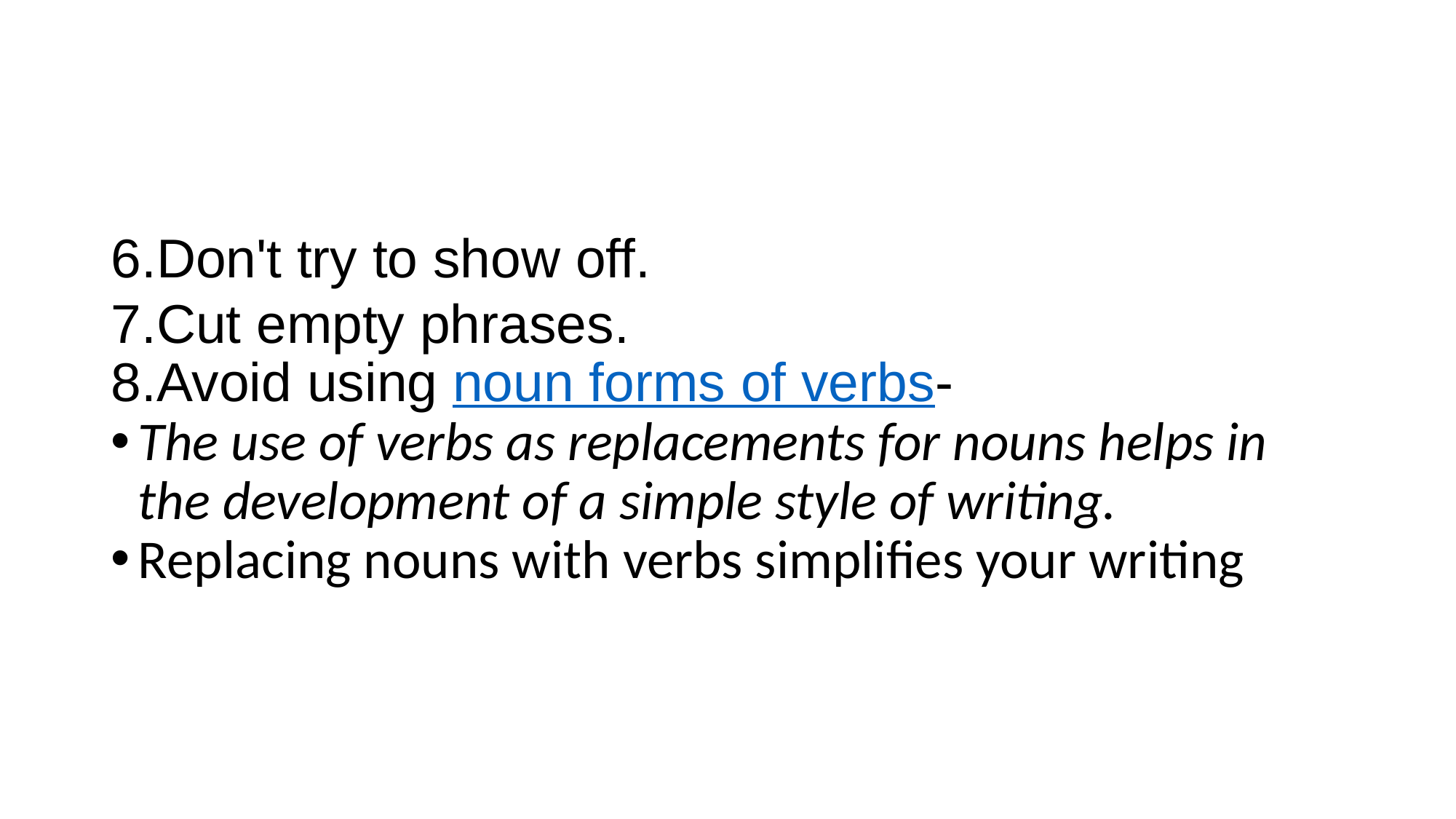

#
Don't try to show off.
Cut empty phrases.
Avoid using noun forms of verbs-
The use of verbs as replacements for nouns helps in the development of a simple style of writing.
Replacing nouns with verbs simplifies your writing